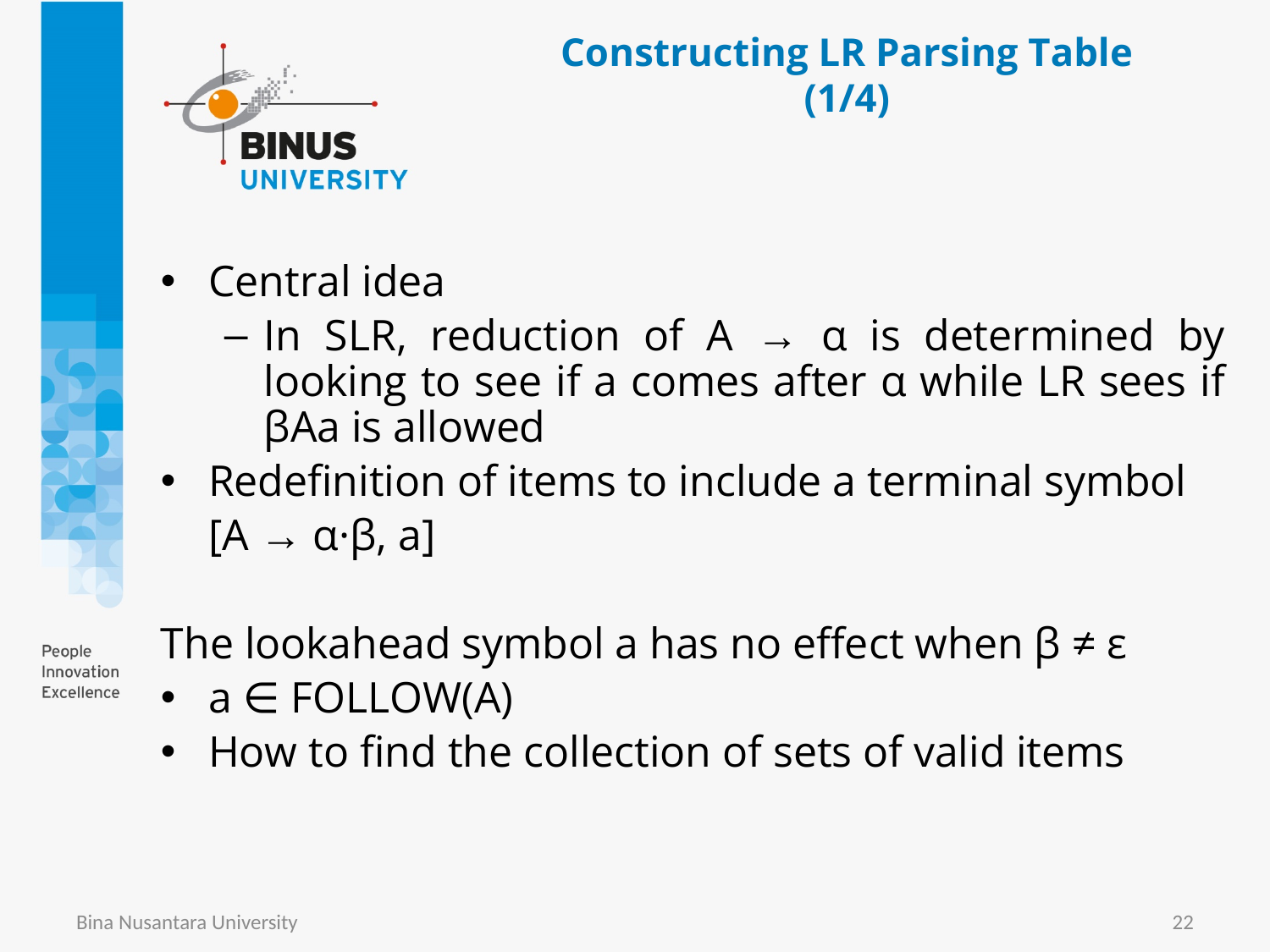

# Constructing LR Parsing Table (1/4)
Central idea
In SLR, reduction of A → α is determined by looking to see if a comes after α while LR sees if βAa is allowed
Redefinition of items to include a terminal symbol
	[A → α·β, a]

The lookahead symbol a has no effect when β ≠ ε
a ∈ FOLLOW(A)
How to find the collection of sets of valid items
Bina Nusantara University
22